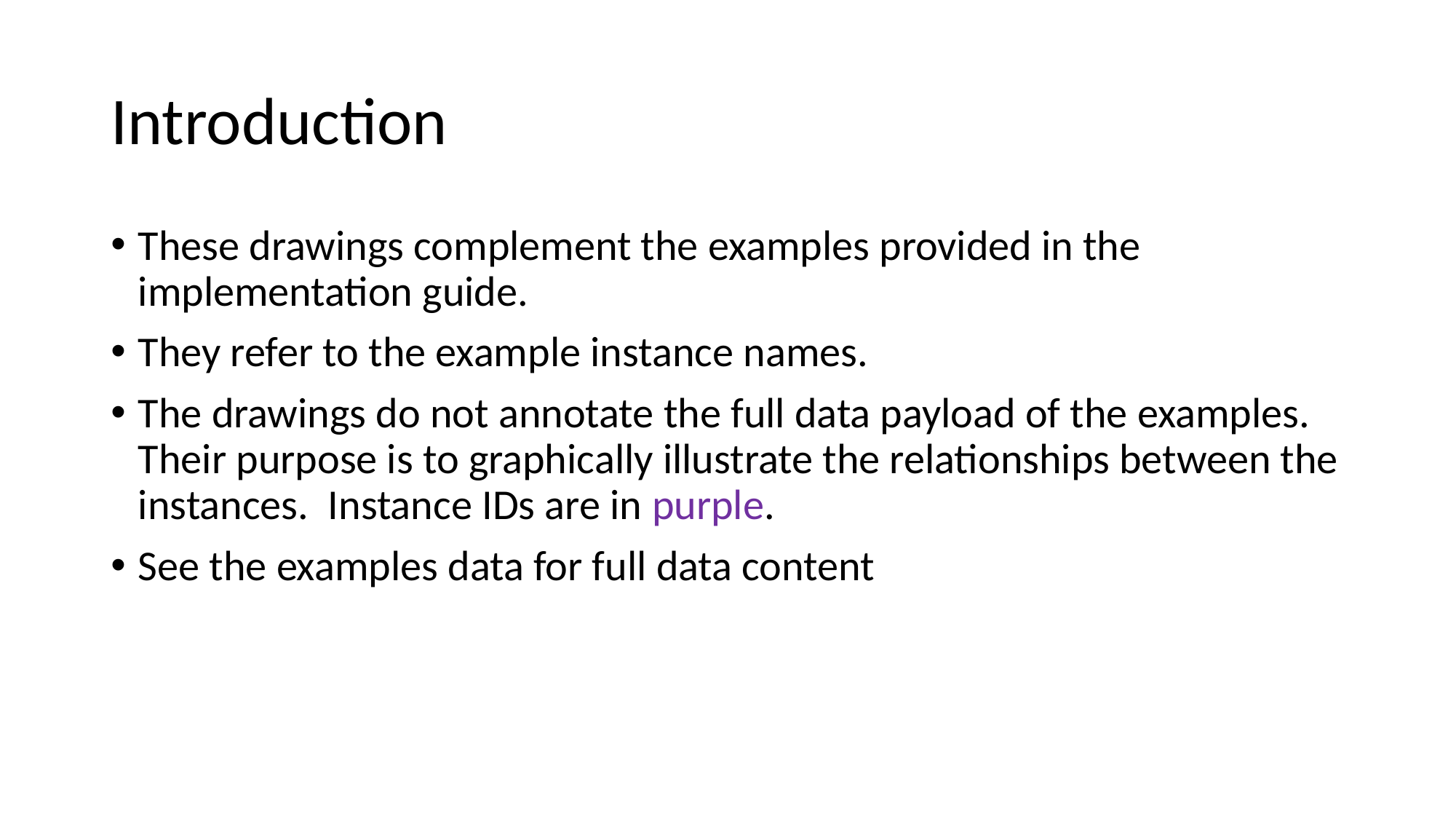

# Introduction
These drawings complement the examples provided in the implementation guide.
They refer to the example instance names.
The drawings do not annotate the full data payload of the examples.  Their purpose is to graphically illustrate the relationships between the instances.  Instance IDs are in purple.
See the examples data for full data content